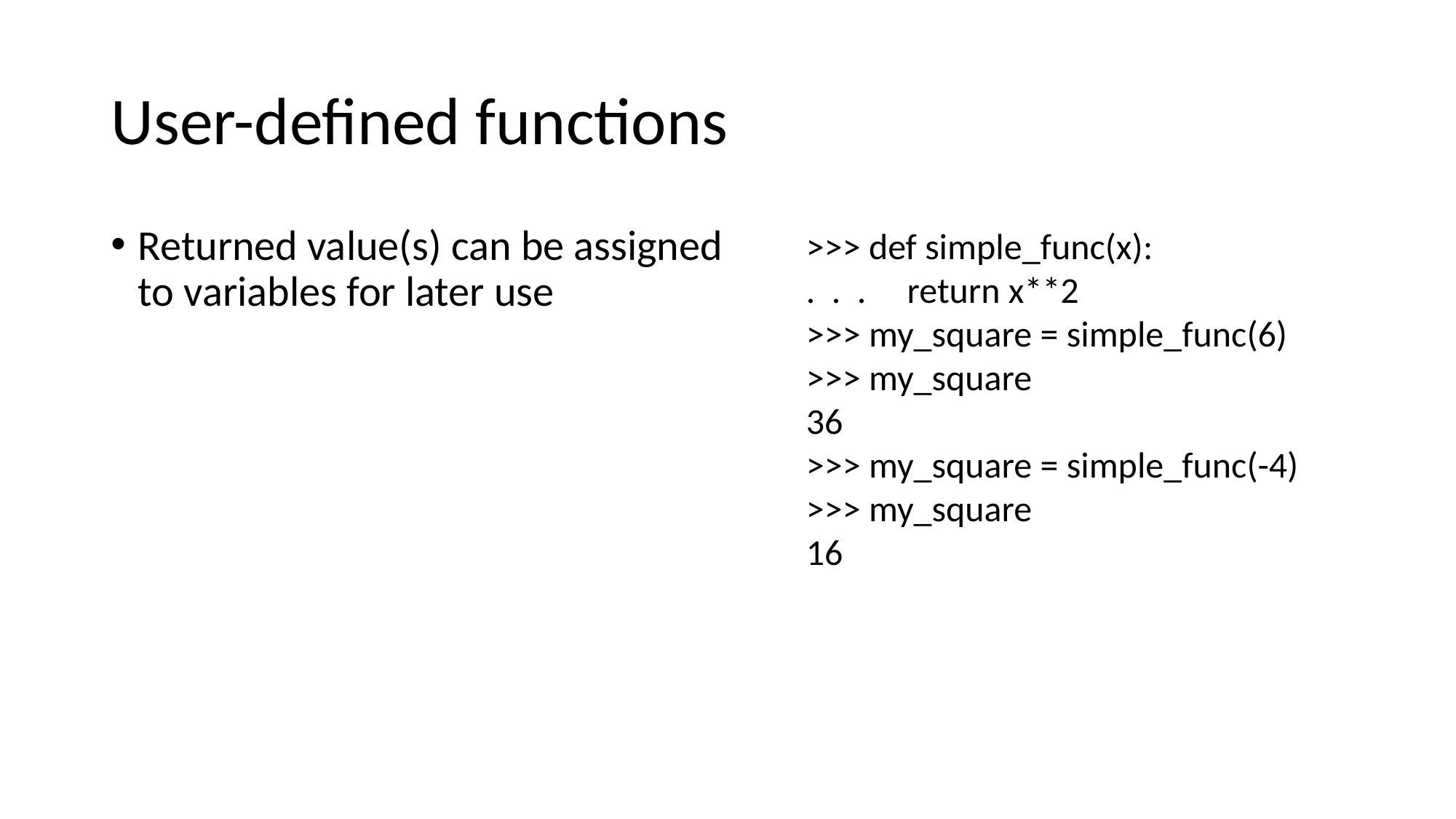

# User-defined functions
Returned value(s) can be assigned to variables for later use
>>> def simple_func(x):
.  .  .     return x**2
>>> my_square = simple_func(6)
>>> my_square
36
>>> my_square = simple_func(-4)
>>> my_square
16